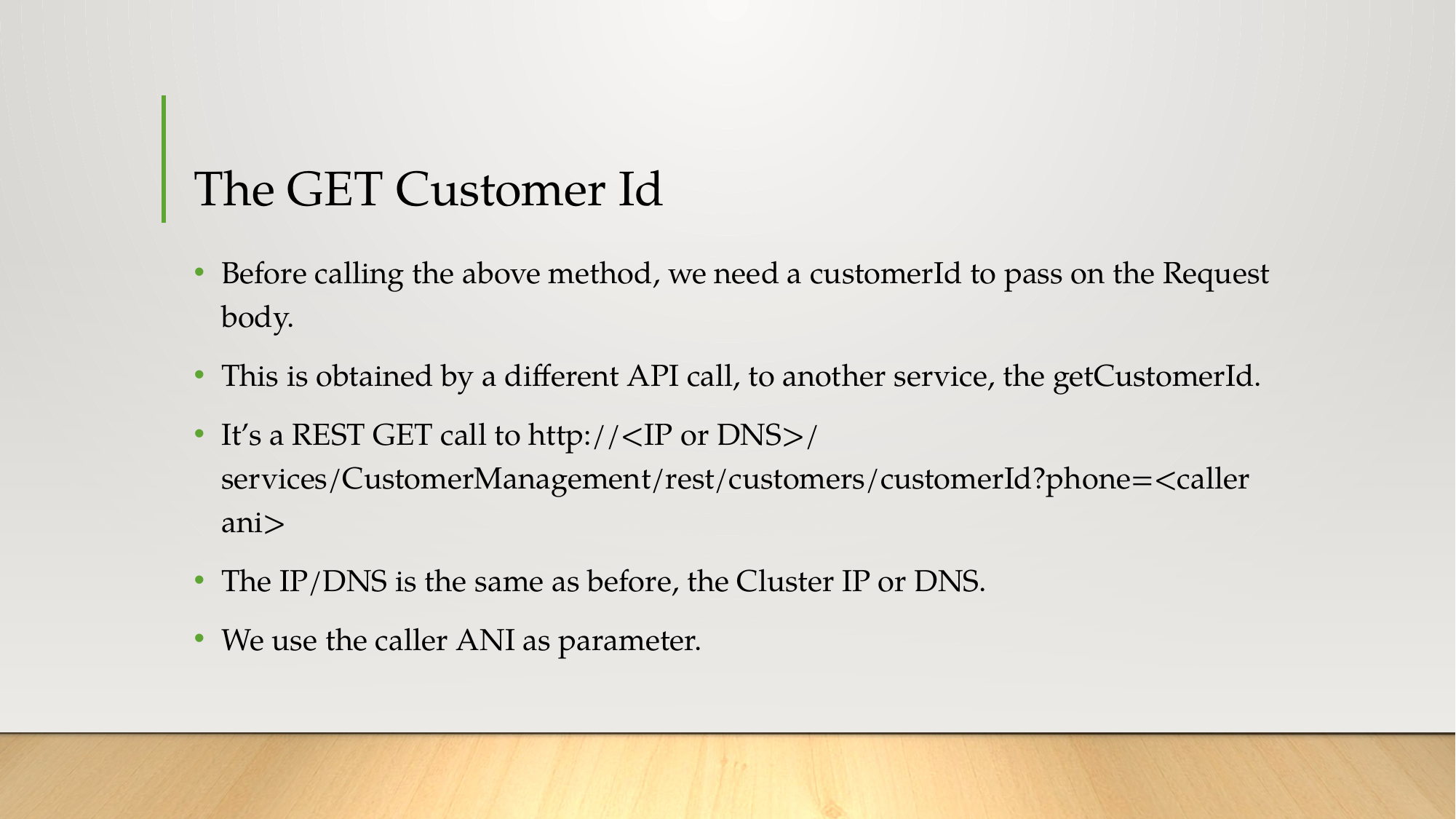

# The GET Customer Id
Before calling the above method, we need a customerId to pass on the Request body.
This is obtained by a different API call, to another service, the getCustomerId.
It’s a REST GET call to http://<IP or DNS>/ services/CustomerManagement/rest/customers/customerId?phone=<caller ani>
The IP/DNS is the same as before, the Cluster IP or DNS.
We use the caller ANI as parameter.